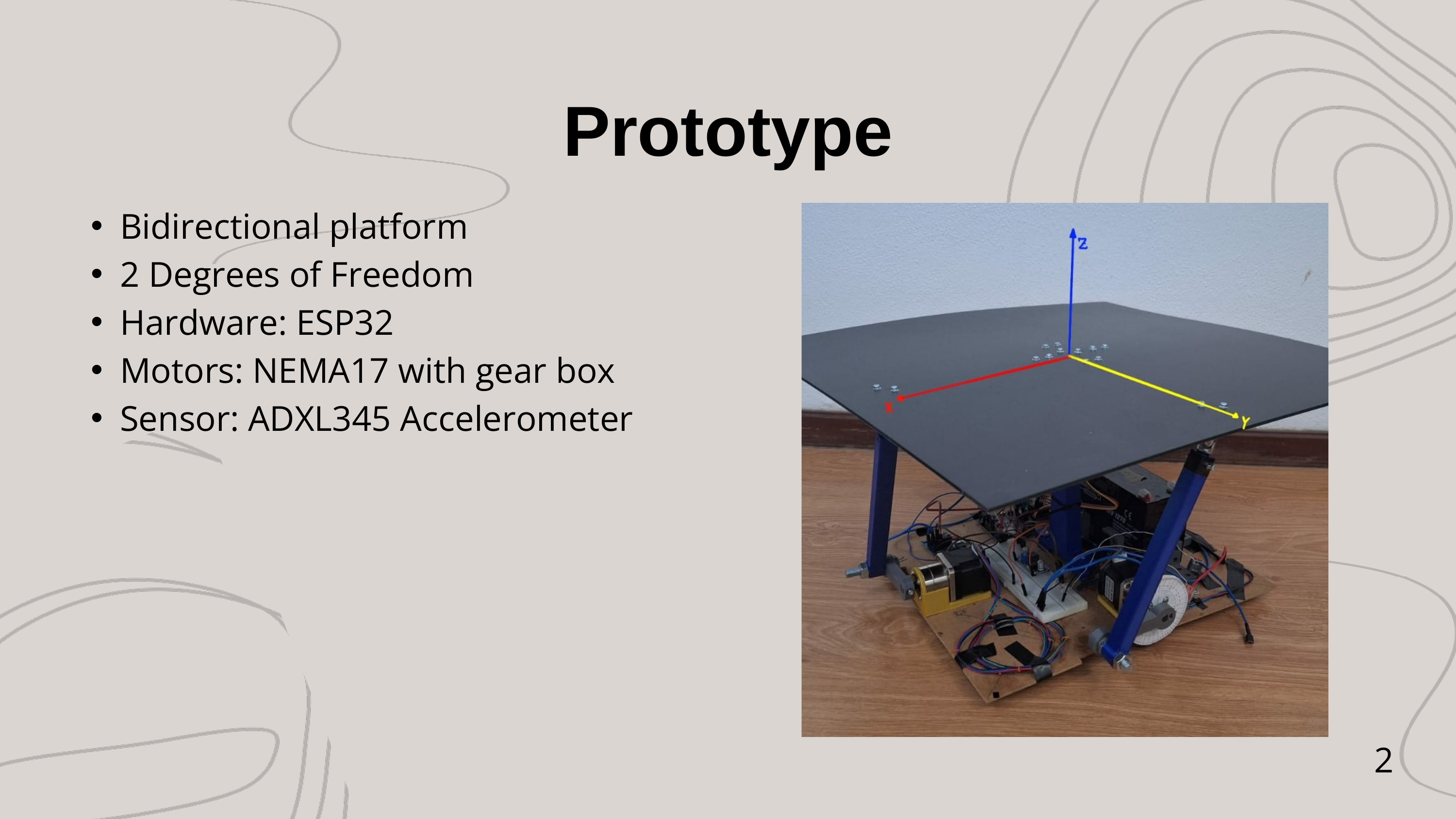

Prototype
Bidirectional platform
2 Degrees of Freedom
Hardware: ESP32
Motors: NEMA17 with gear box
Sensor: ADXL345 Accelerometer

2